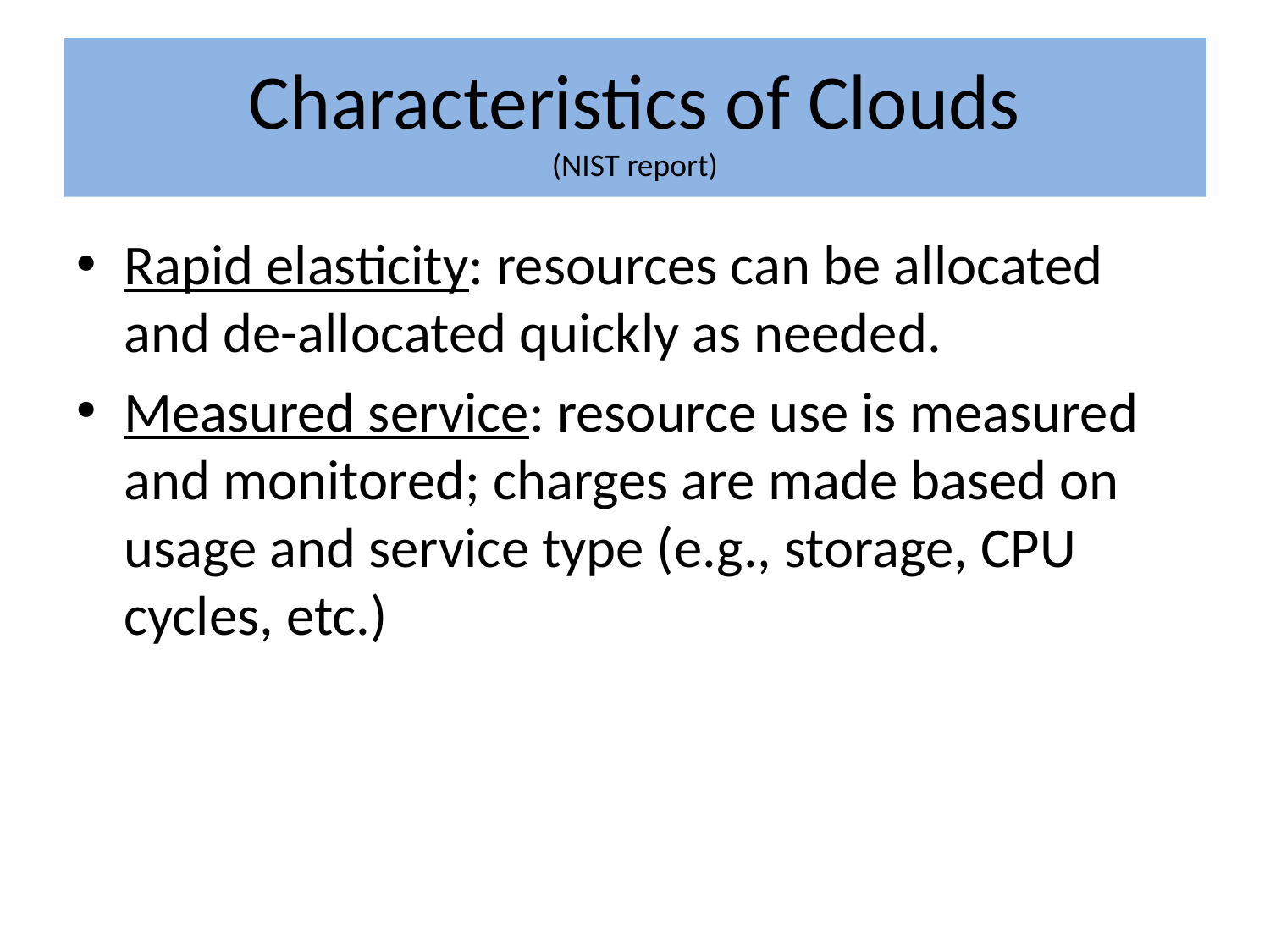

# Characteristics of Clouds (NIST report)
Rapid elasticity: resources can be allocated and de-allocated quickly as needed.
Measured service: resource use is measured and monitored; charges are made based on usage and service type (e.g., storage, CPU cycles, etc.)